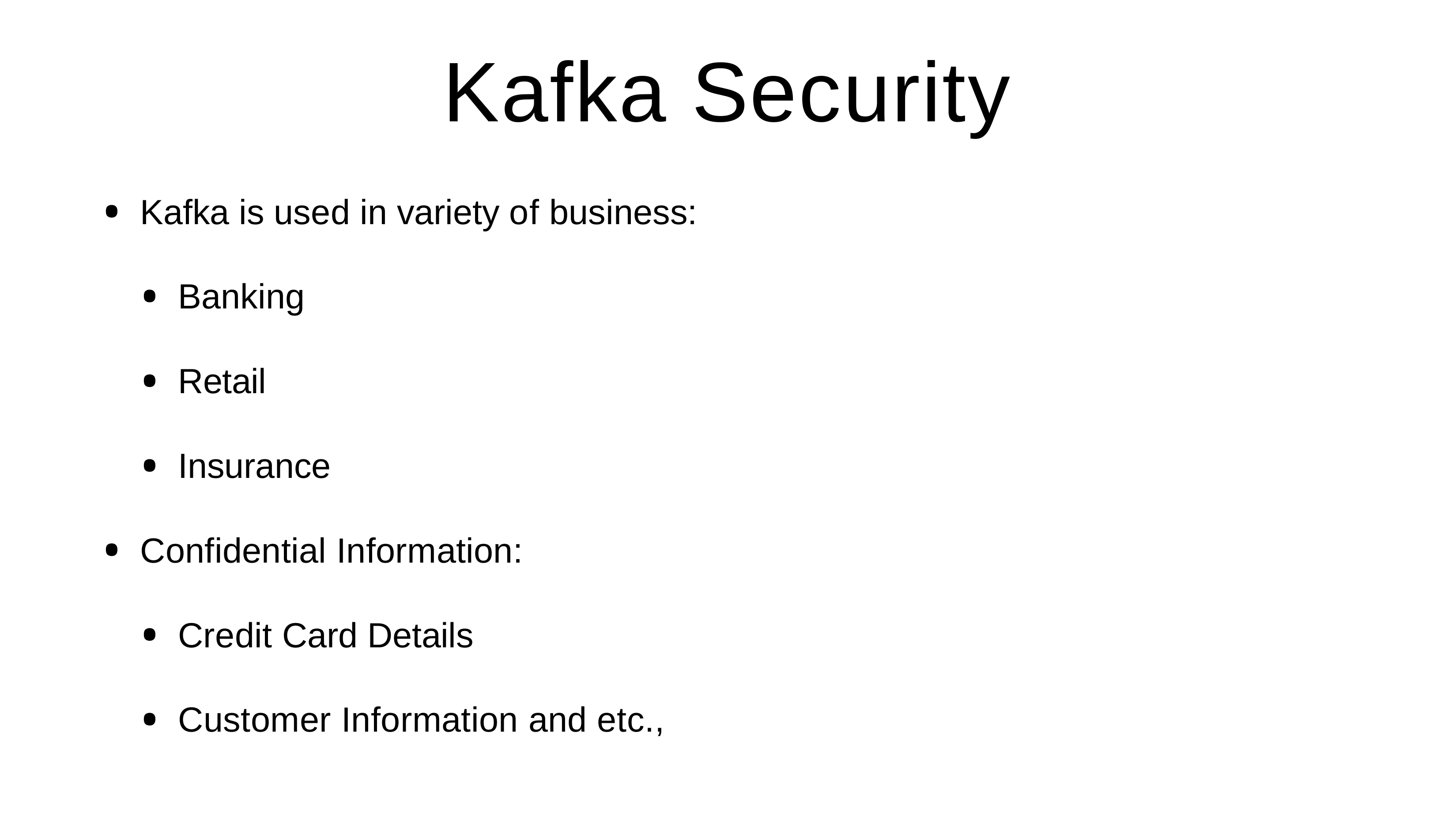

# Kafka Security
Kafka is used in variety of business:
Banking
Retail
Insurance
Confidential Information:
Credit Card Details
Customer Information and etc.,